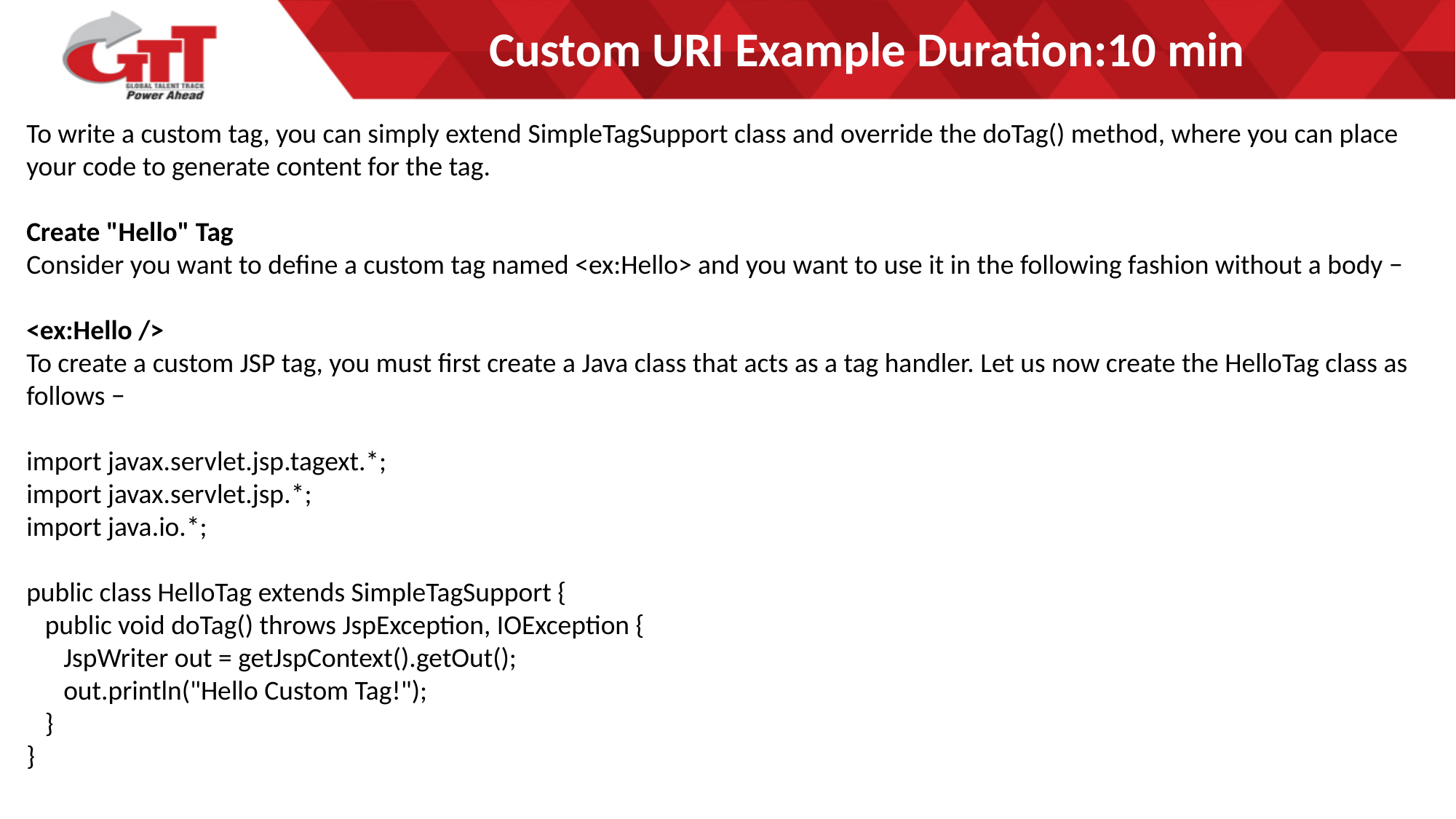

# Custom URI Example Duration:10 min
To write a custom tag, you can simply extend SimpleTagSupport class and override the doTag() method, where you can place your code to generate content for the tag.

Create "Hello" Tag
Consider you want to define a custom tag named <ex:Hello> and you want to use it in the following fashion without a body −

<ex:Hello />
To create a custom JSP tag, you must first create a Java class that acts as a tag handler. Let us now create the HelloTag class as follows −

import javax.servlet.jsp.tagext.*;
import javax.servlet.jsp.*;
import java.io.*;

public class HelloTag extends SimpleTagSupport {
   public void doTag() throws JspException, IOException {
      JspWriter out = getJspContext().getOut();
      out.println("Hello Custom Tag!");
   }
}